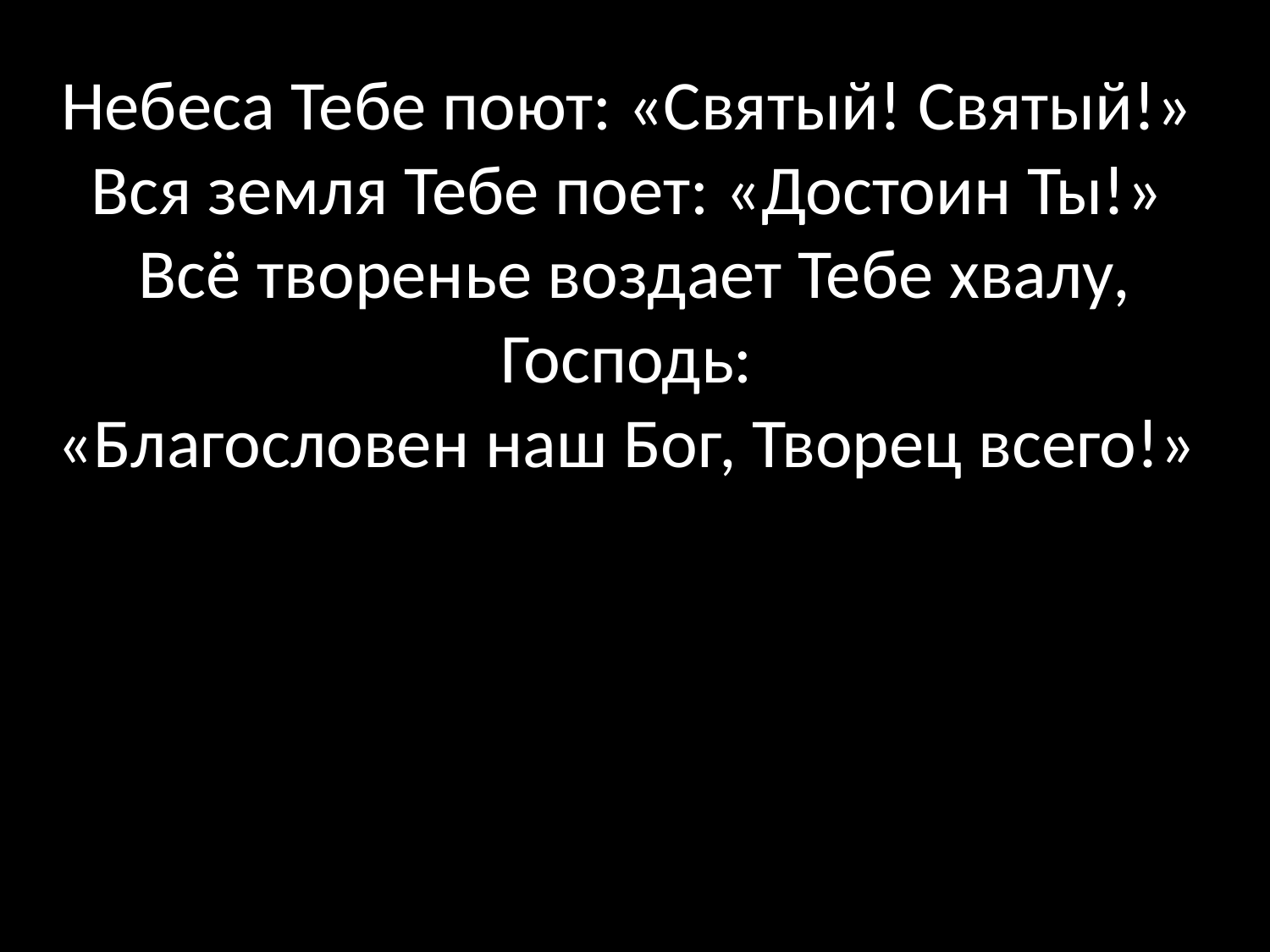

# Небеса Тебе поют: «Святый! Святый!» Вся земля Тебе поет: «Достоин Ты!» Всё творенье воздает Тебе хвалу, Господь: «Благословен наш Бог, Творец всего!»